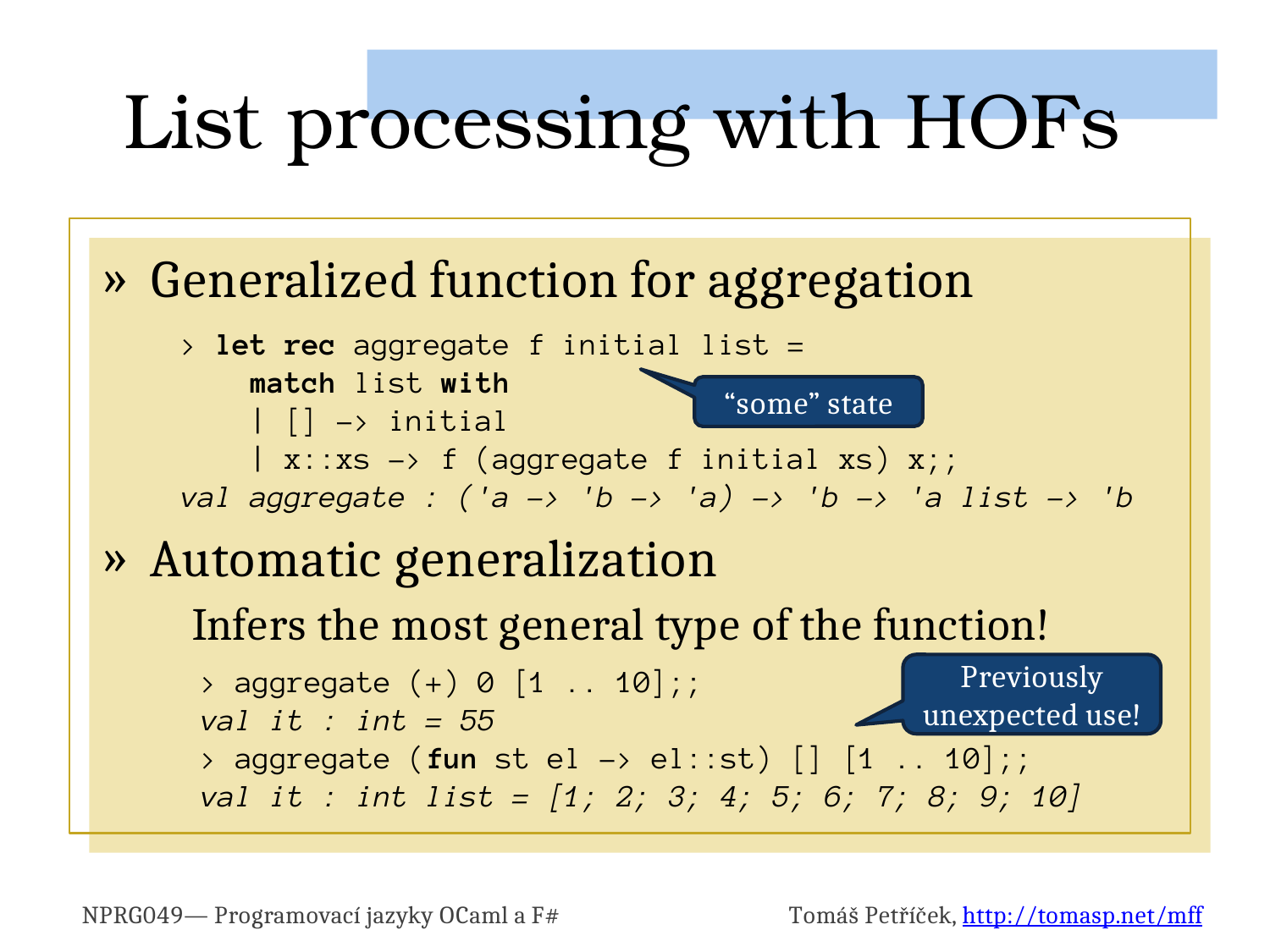

# List processing with HOFs
Generalized function for aggregation

Automatic generalization
Infers the most general type of the function!

> let rec aggregate f initial list =
    match list with
    | [] -> initial
    | x::xs -> f (aggregate f initial xs) x;;
val aggregate : ('a -> 'b -> 'a) -> 'b -> 'a list -> 'b
“some” state
> aggregate (+) 0 [1 .. 10];;
val it : int = 55
> aggregate (fun st el -> el::st) [] [1 .. 10];;
val it : int list = [1; 2; 3; 4; 5; 6; 7; 8; 9; 10]
Previously unexpected use!